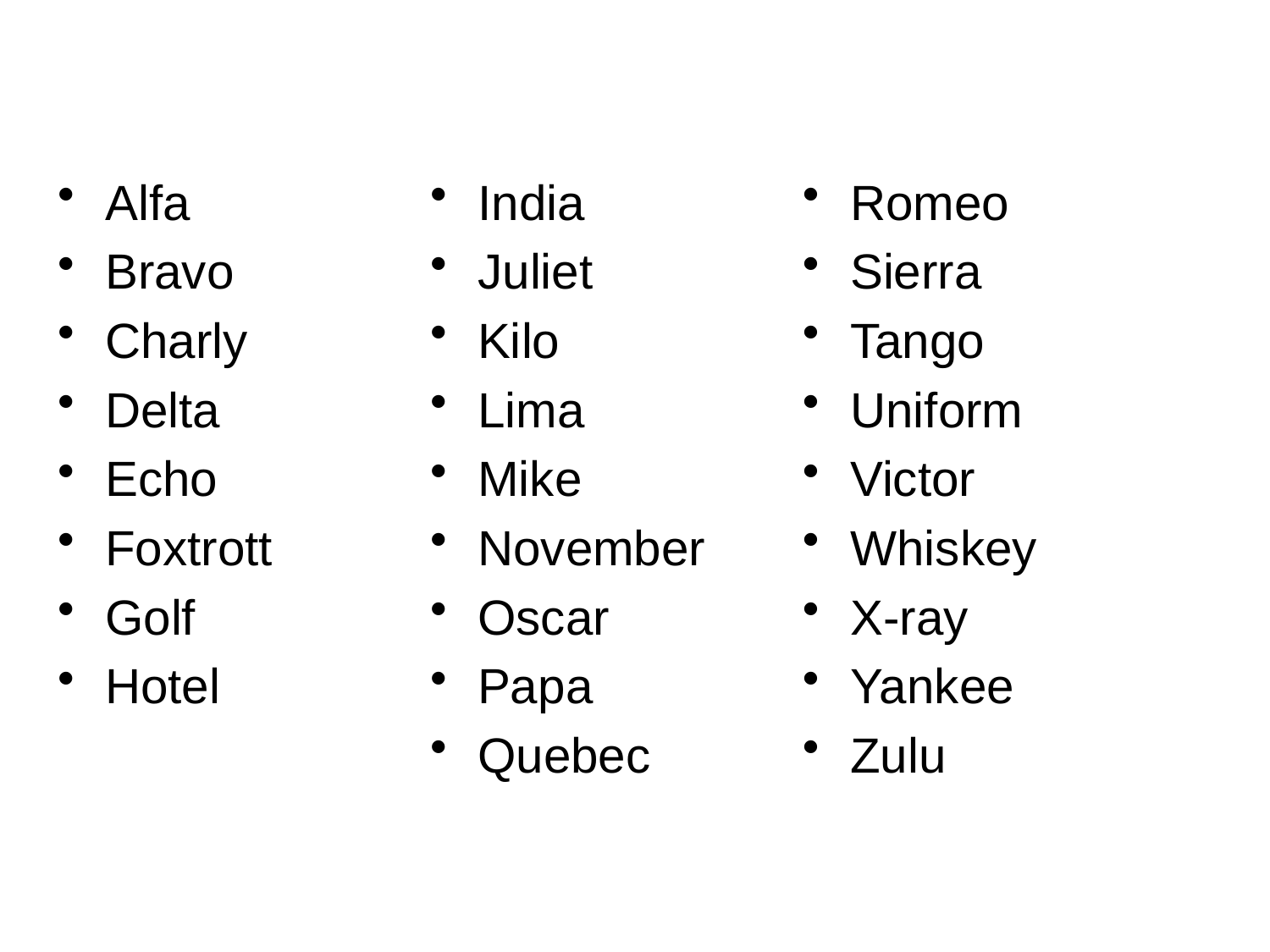

Alfa
Bravo
Charly
Delta
Echo
Foxtrott
Golf
Hotel

India
Juliet
Kilo
Lima
Mike
November
Oscar
Papa
Quebec

Romeo
Sierra
Tango
Uniform
Victor
Whiskey
X-ray
Yankee
Zulu